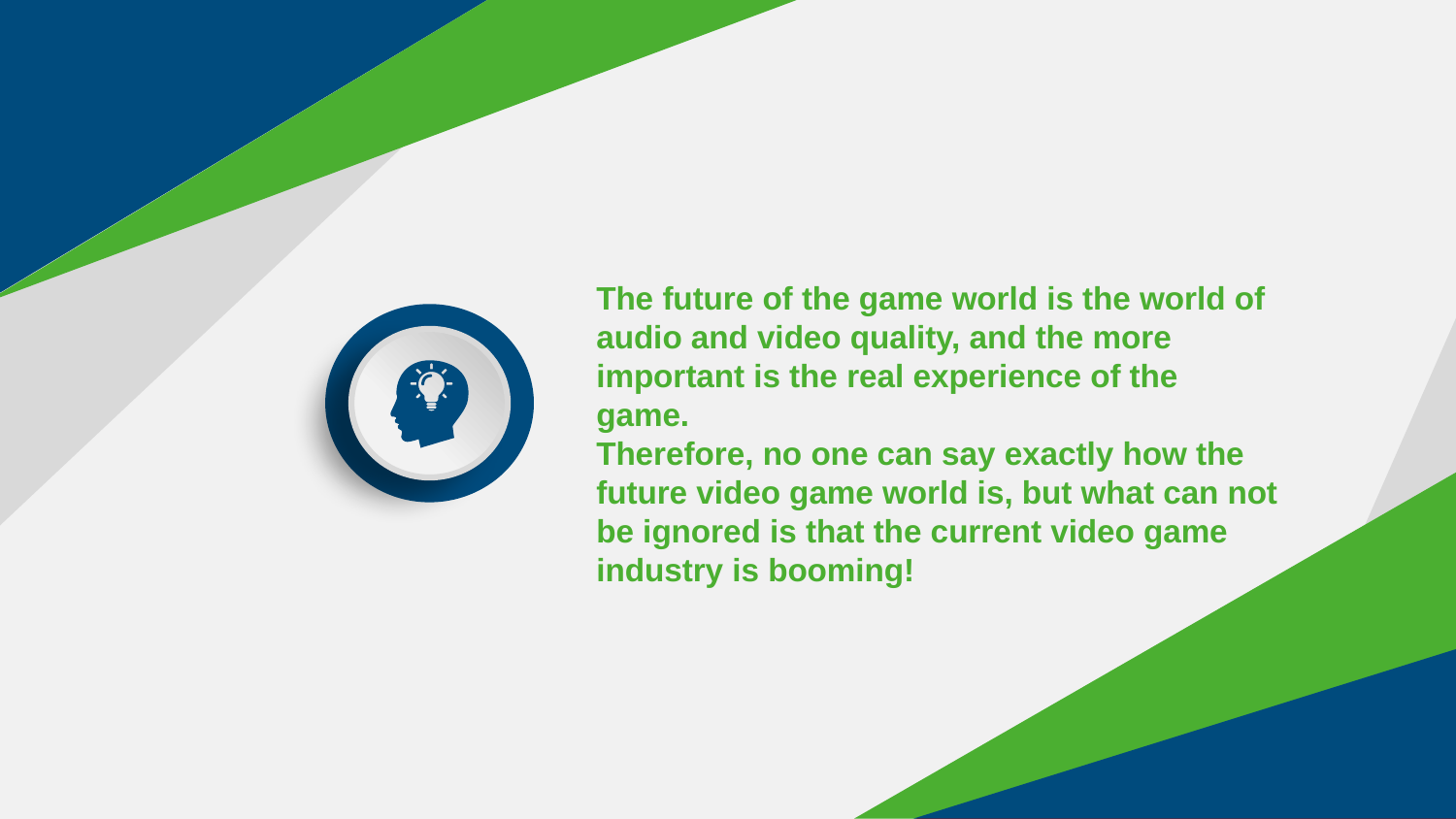

The future of the game world is the world of audio and video quality, and the more important is the real experience of the game.
Therefore, no one can say exactly how the future video game world is, but what can not be ignored is that the current video game industry is booming!